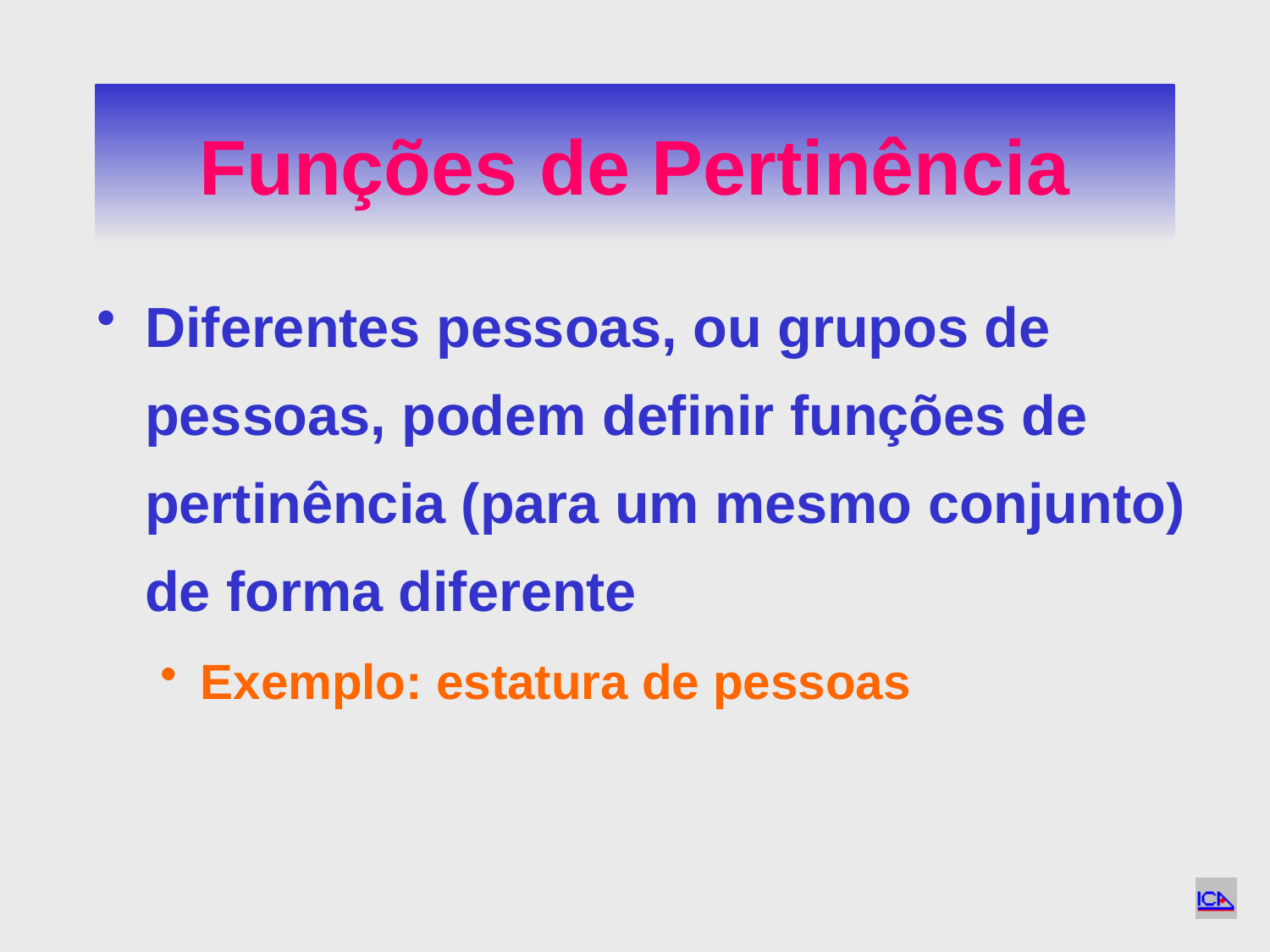

# Funções de Pertinência
Diferentes pessoas, ou grupos de pessoas, podem definir funções de pertinência (para um mesmo conjunto) de forma diferente
Exemplo: estatura de pessoas